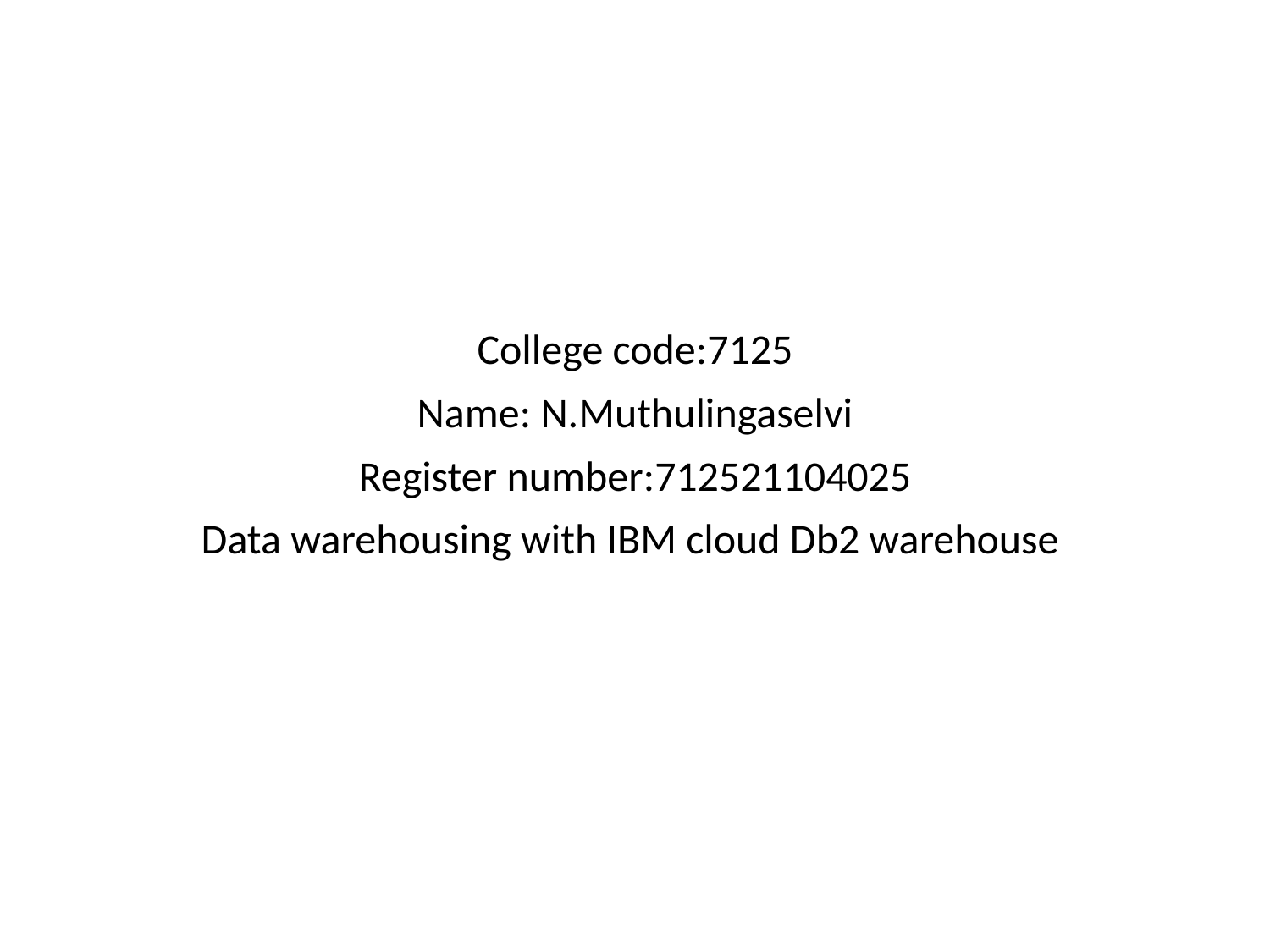

#
College code:7125
Name: N.Muthulingaselvi
Register number:712521104025
Data warehousing with IBM cloud Db2 warehouse